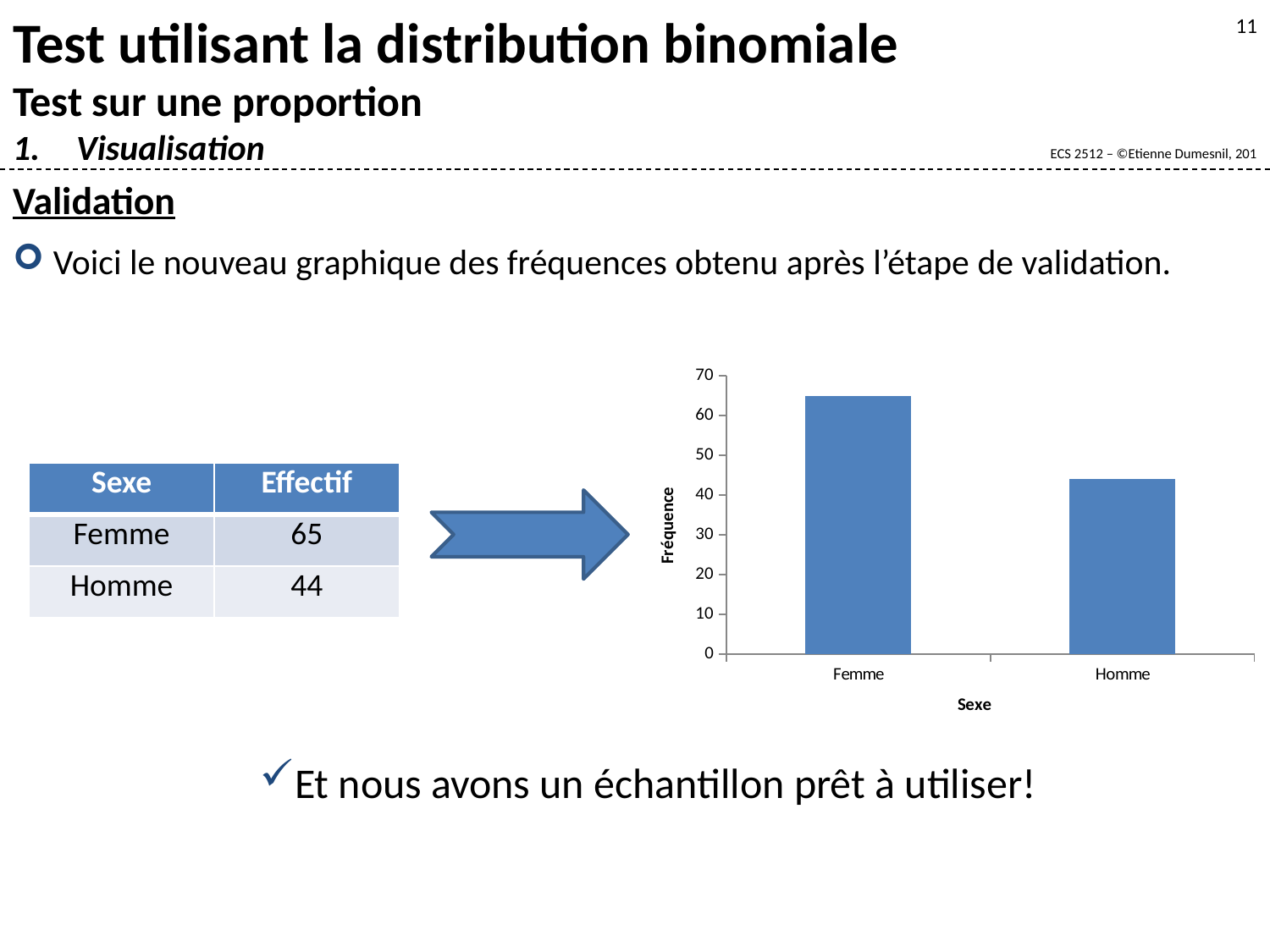

Test utilisant la distribution binomiale
Test sur une proportion
Visualisation
11
Validation
Voici le nouveau graphique des fréquences obtenu après l’étape de validation.

Et nous avons un échantillon prêt à utiliser!

### Chart

| Category |  |
|---|---|
| Femme | 65.0 |
| Homme | 44.0 |
| Sexe | Effectif |
| --- | --- |
| Femme | 65 |
| Homme | 44 |